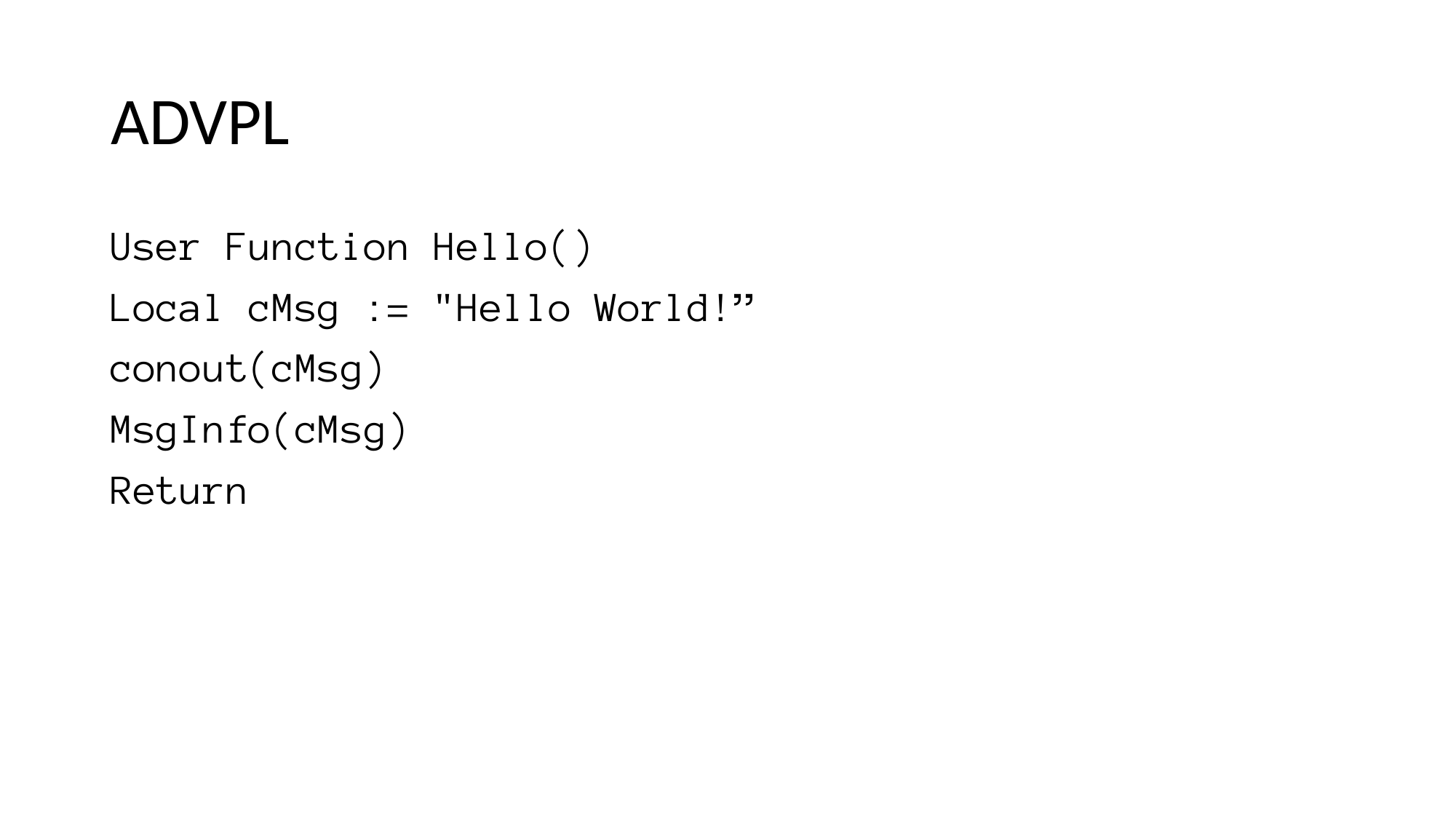

# ADVPL
User Function Hello()
Local cMsg := "Hello World!”
conout(cMsg)
MsgInfo(cMsg)
Return